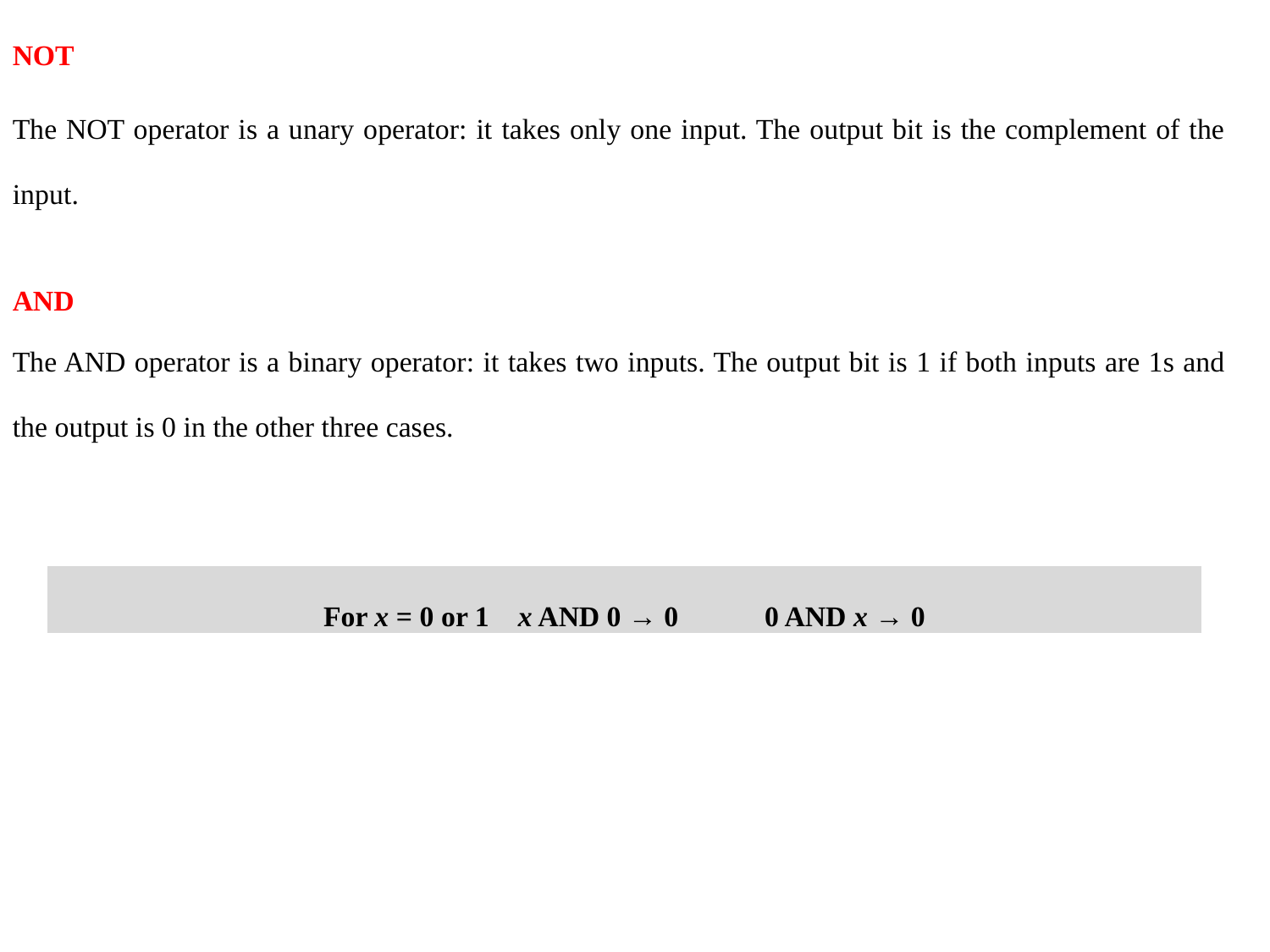

NOT
The NOT operator is a unary operator: it takes only one input. The output bit is the complement of the input.
AND
The AND operator is a binary operator: it takes two inputs. The output bit is 1 if both inputs are 1s and the output is 0 in the other three cases.
For x = 0 or 1    x AND 0 → 0            0 AND x → 0